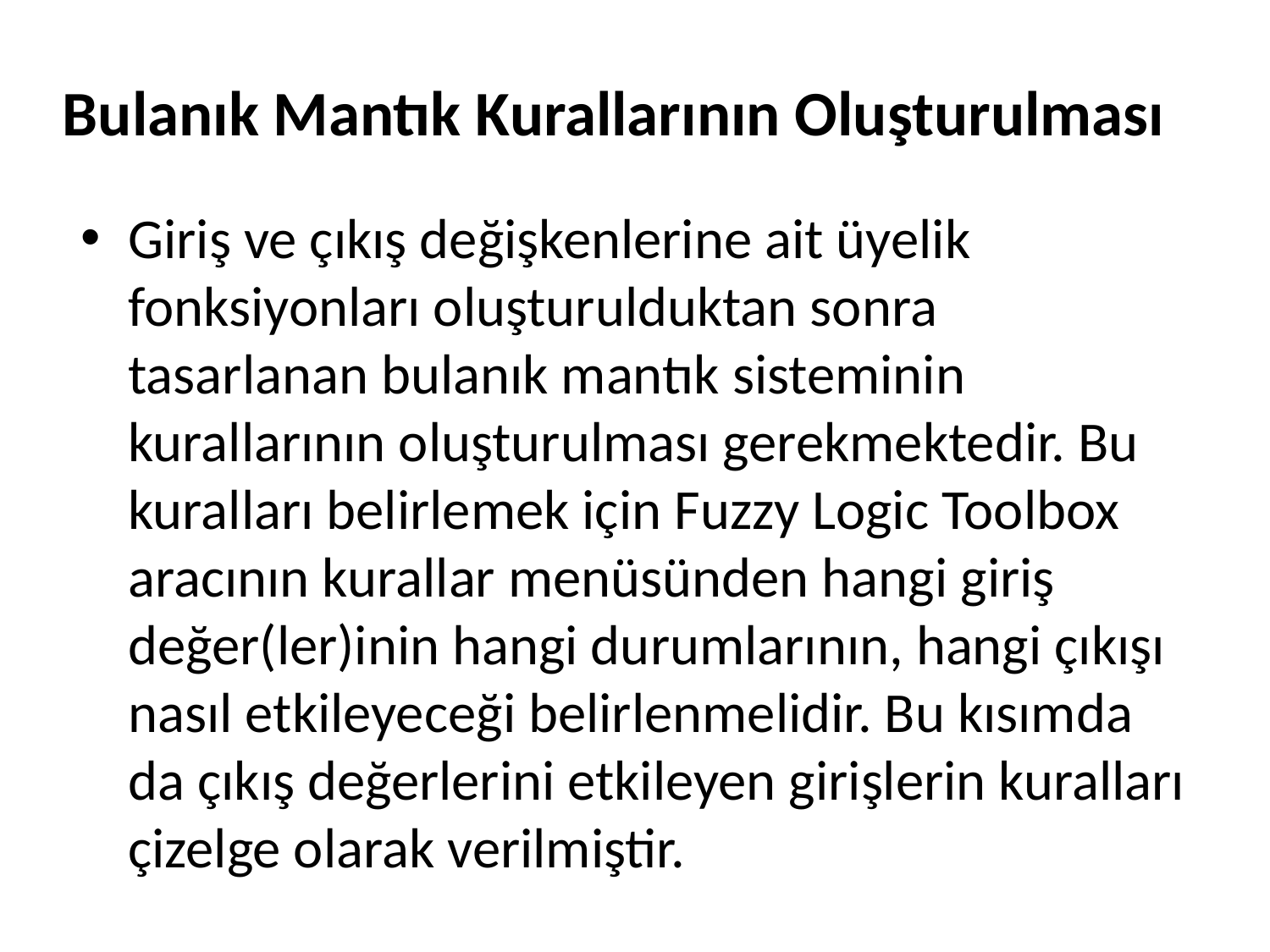

Bulanık Mantık Kurallarının Oluşturulması
Giriş ve çıkış değişkenlerine ait üyelik fonksiyonları oluşturulduktan sonra tasarlanan bulanık mantık sisteminin kurallarının oluşturulması gerekmektedir. Bu kuralları belirlemek için Fuzzy Logic Toolbox aracının kurallar menüsünden hangi giriş değer(ler)inin hangi durumlarının, hangi çıkışı nasıl etkileyeceği belirlenmelidir. Bu kısımda da çıkış değerlerini etkileyen girişlerin kuralları çizelge olarak verilmiştir.